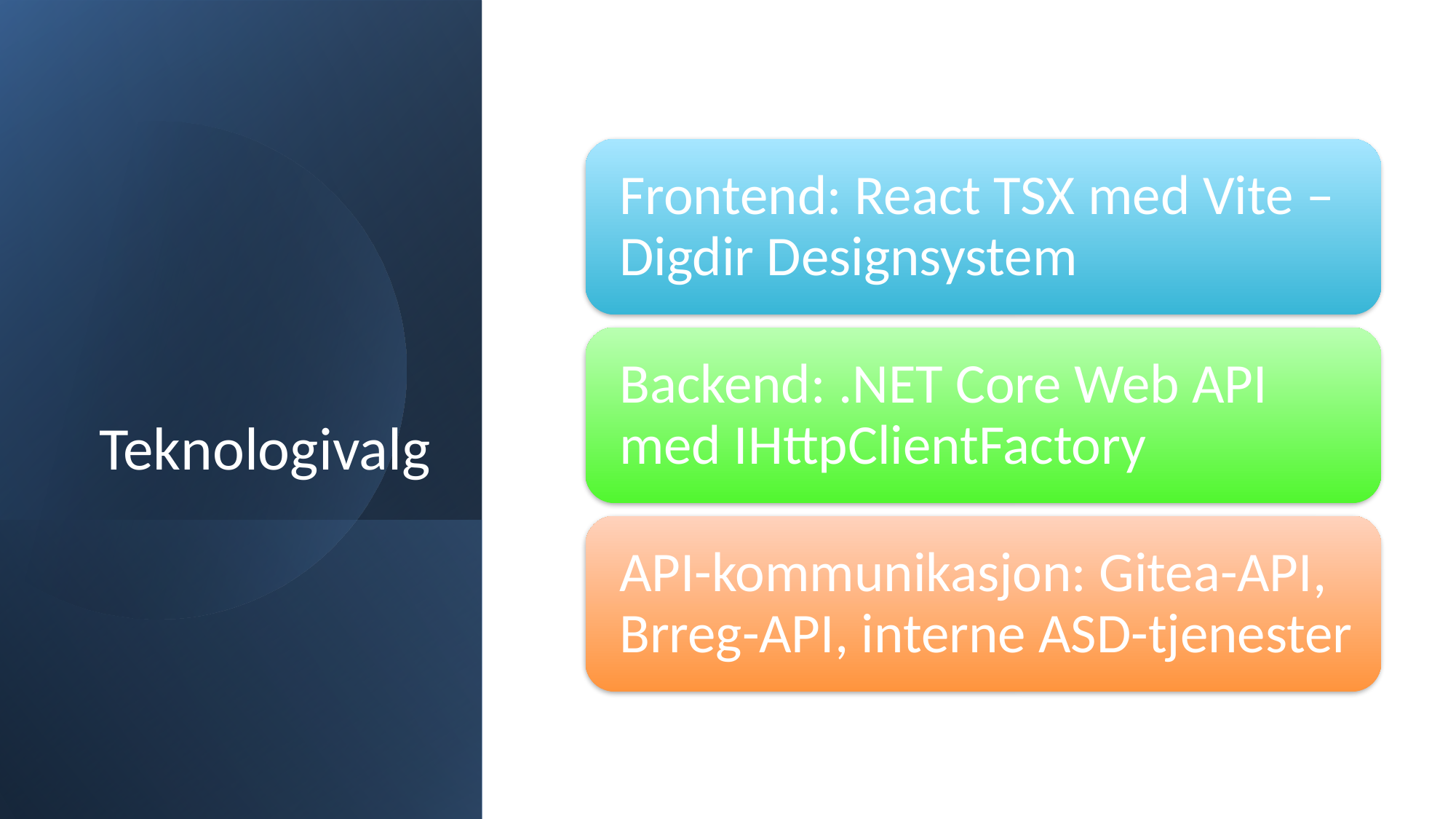

Frontend: React TSX med Vite – Digdir Designsystem
Backend: .NET Core Web API med IHttpClientFactory
API-kommunikasjon: Gitea-API, Brreg-API, interne ASD-tjenester

# Teknologivalg

Espen Elstad Halsen - Fagprøve IT-utviklerfag - Digitaliseringsdirektoratet
10